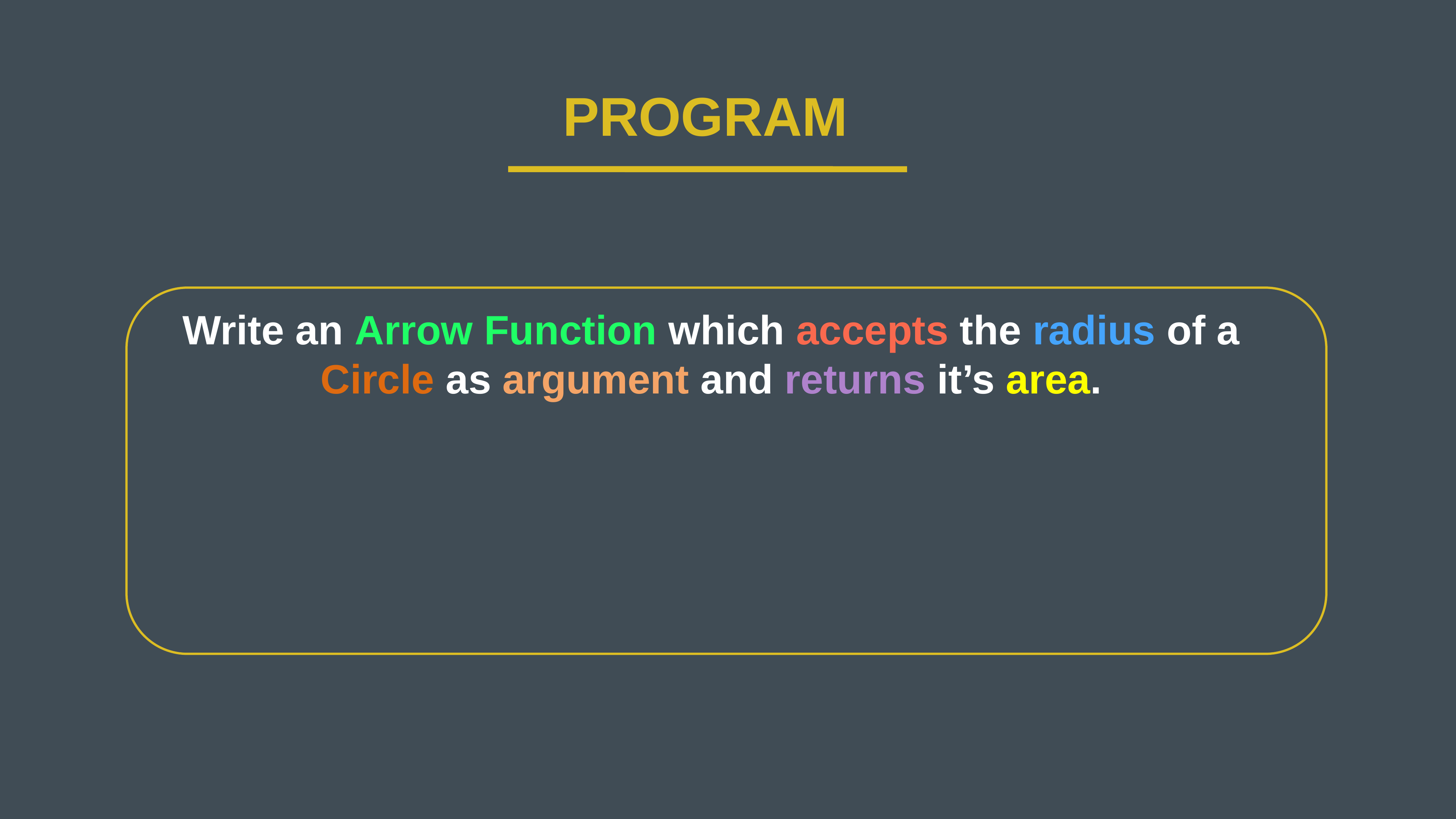

PROGRAM

Write an Arrow Function which accepts the radius of a Circle as argument and returns it’s area.